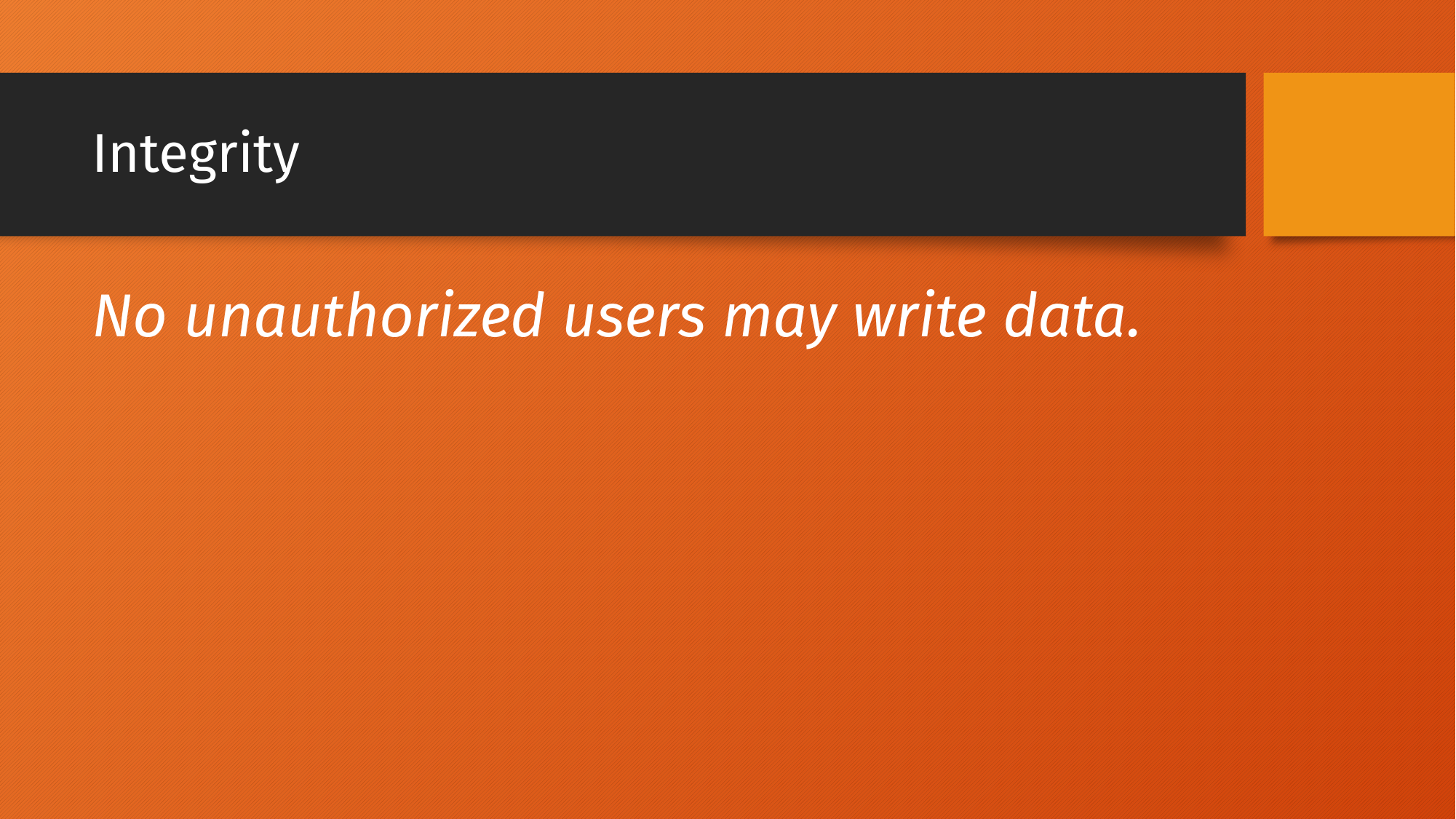

# Integrity
No unauthorized users may write data.